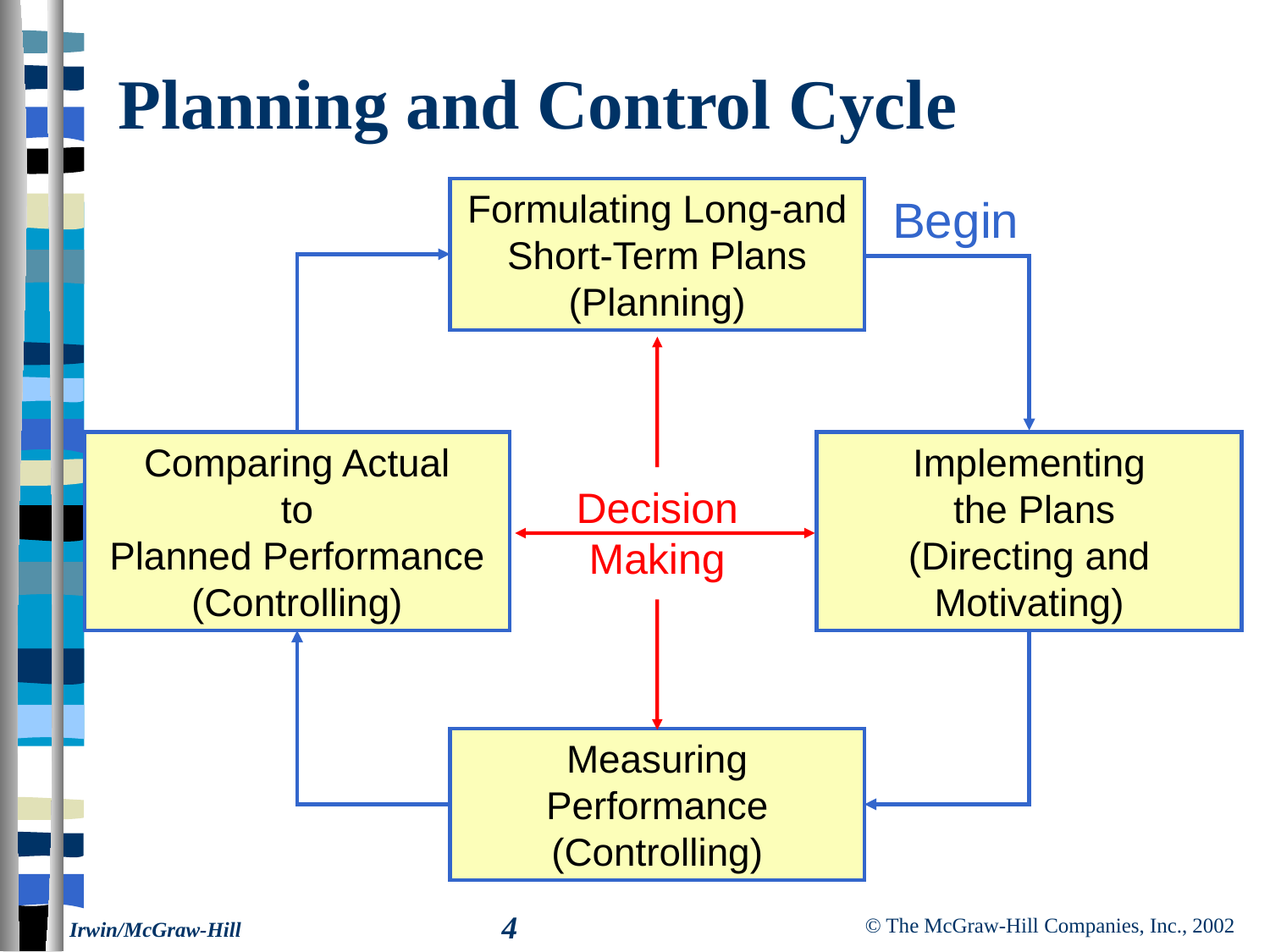

# Planning and Control Cycle
Formulating Long-and
Short-Term Plans (Planning)
Begin
Implementing
 the Plans
(Directing and Motivating)

Decision
Making

Comparing Actual
to
Planned Performance (Controlling)
Measuring
Performance (Controlling)